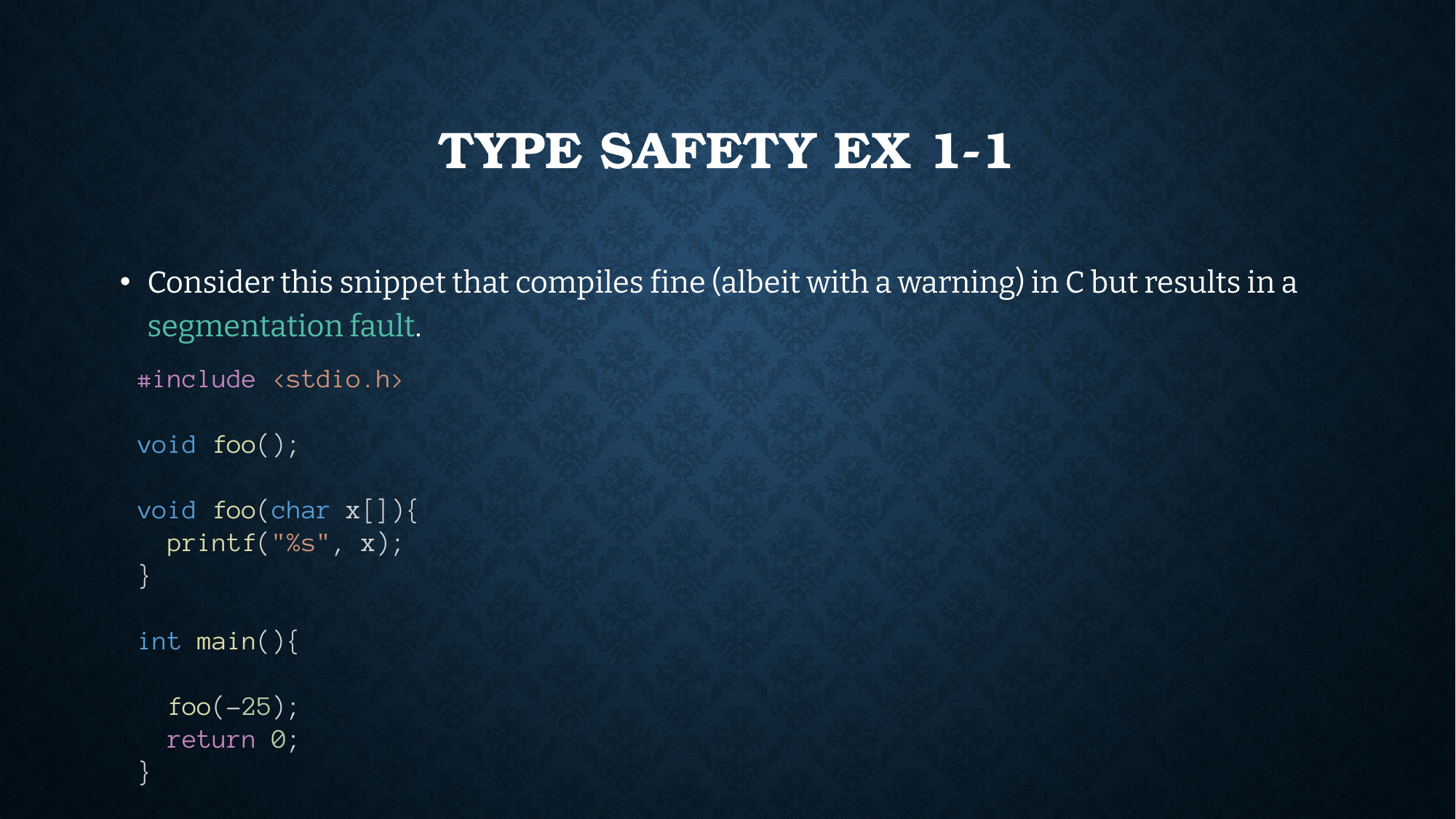

# Type Safety Ex 1-1
Consider this snippet that compiles fine (albeit with a warning) in C but results in a segmentation fault.
#include <stdio.h>
void foo();
void foo(char x[]){
  printf("%s", x);
}
int main(){
  foo(-25);
  return 0;
}